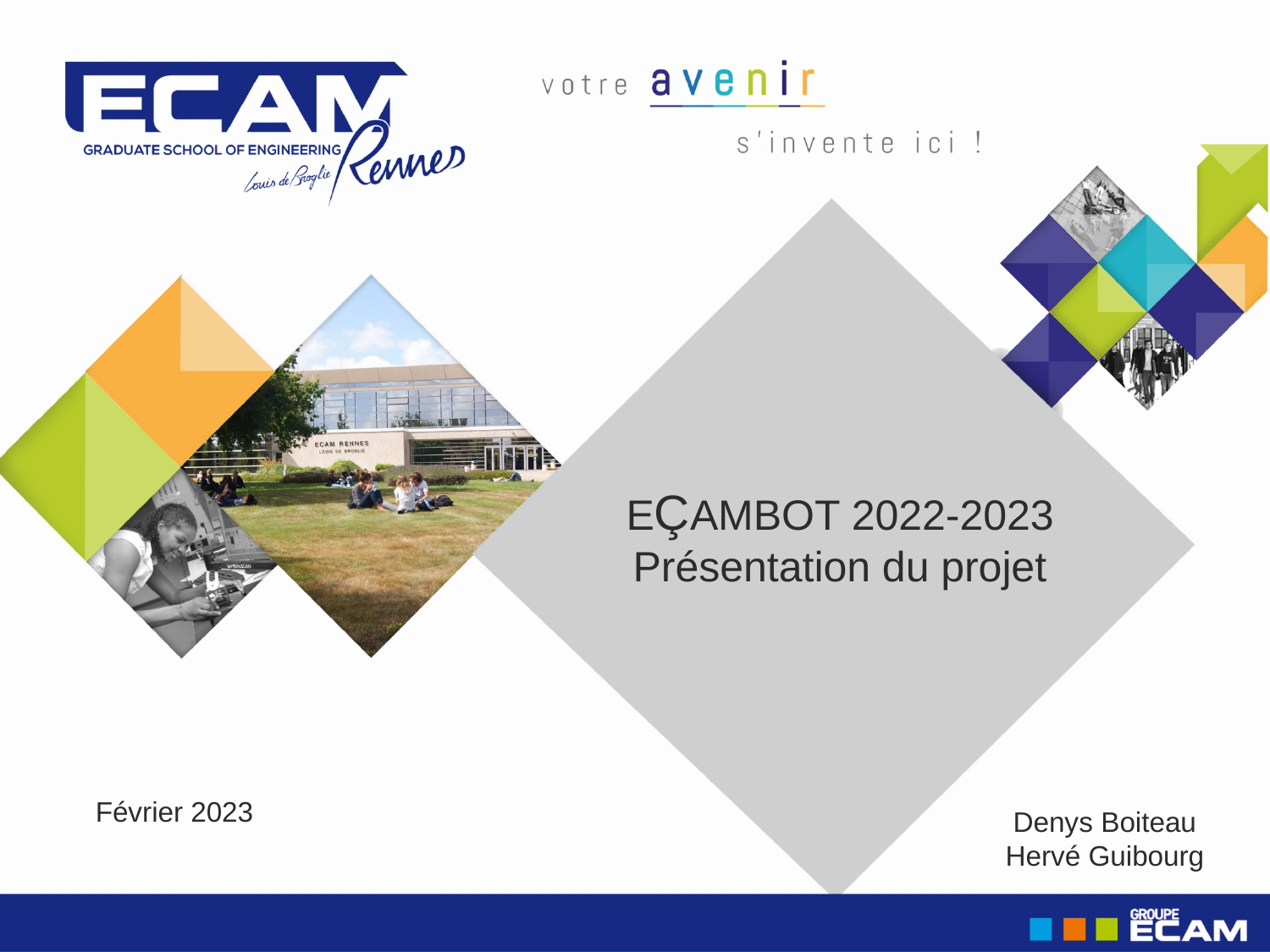

EçAMBOT 2022-2023
Présentation du projet
Février 2023
Denys Boiteau
Hervé Guibourg